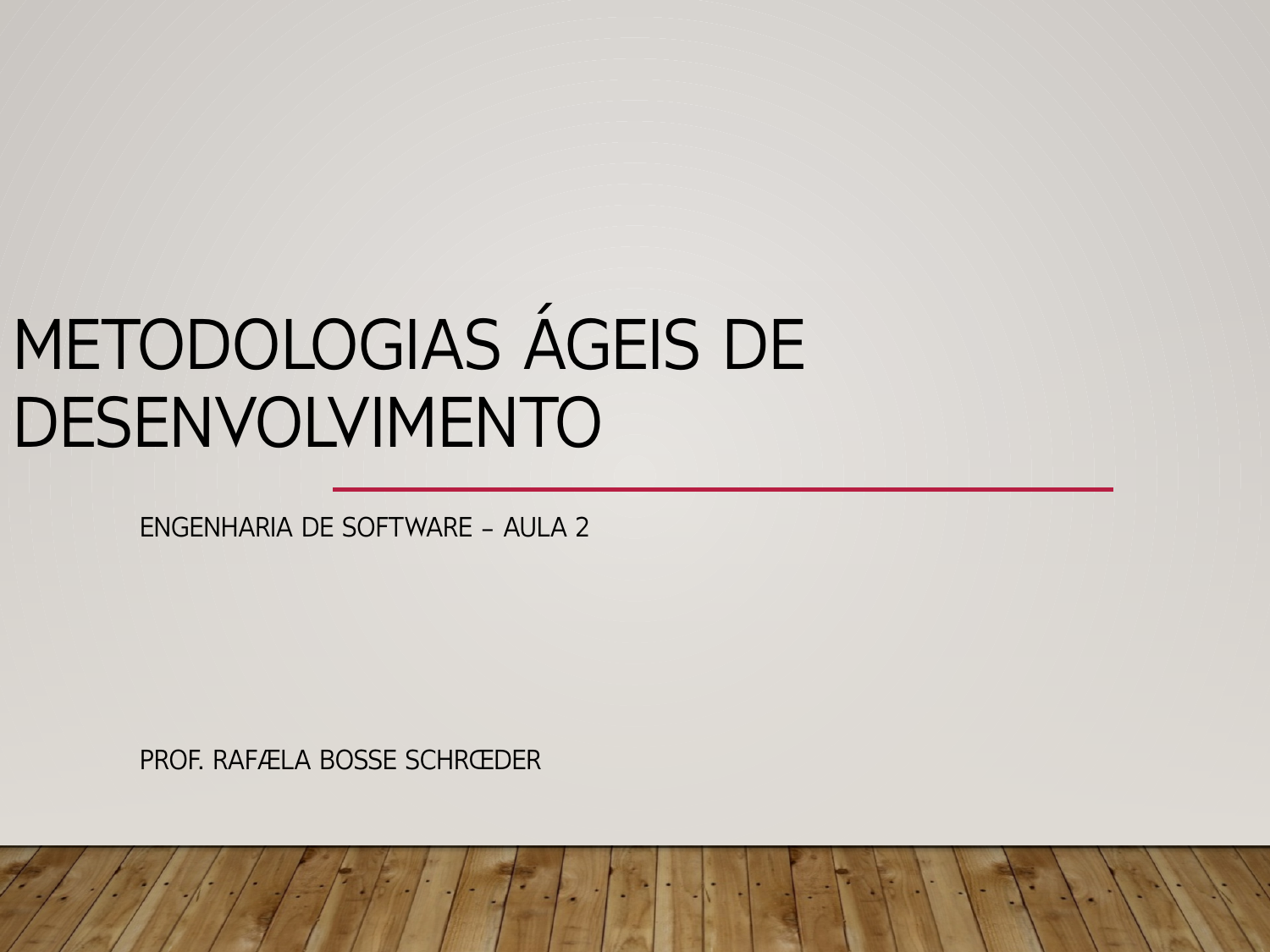

# Metodologias Ágeis de Desenvolvimento
Engenharia de Software – Aula 2

Prof. Rafaela Bosse Schroeder